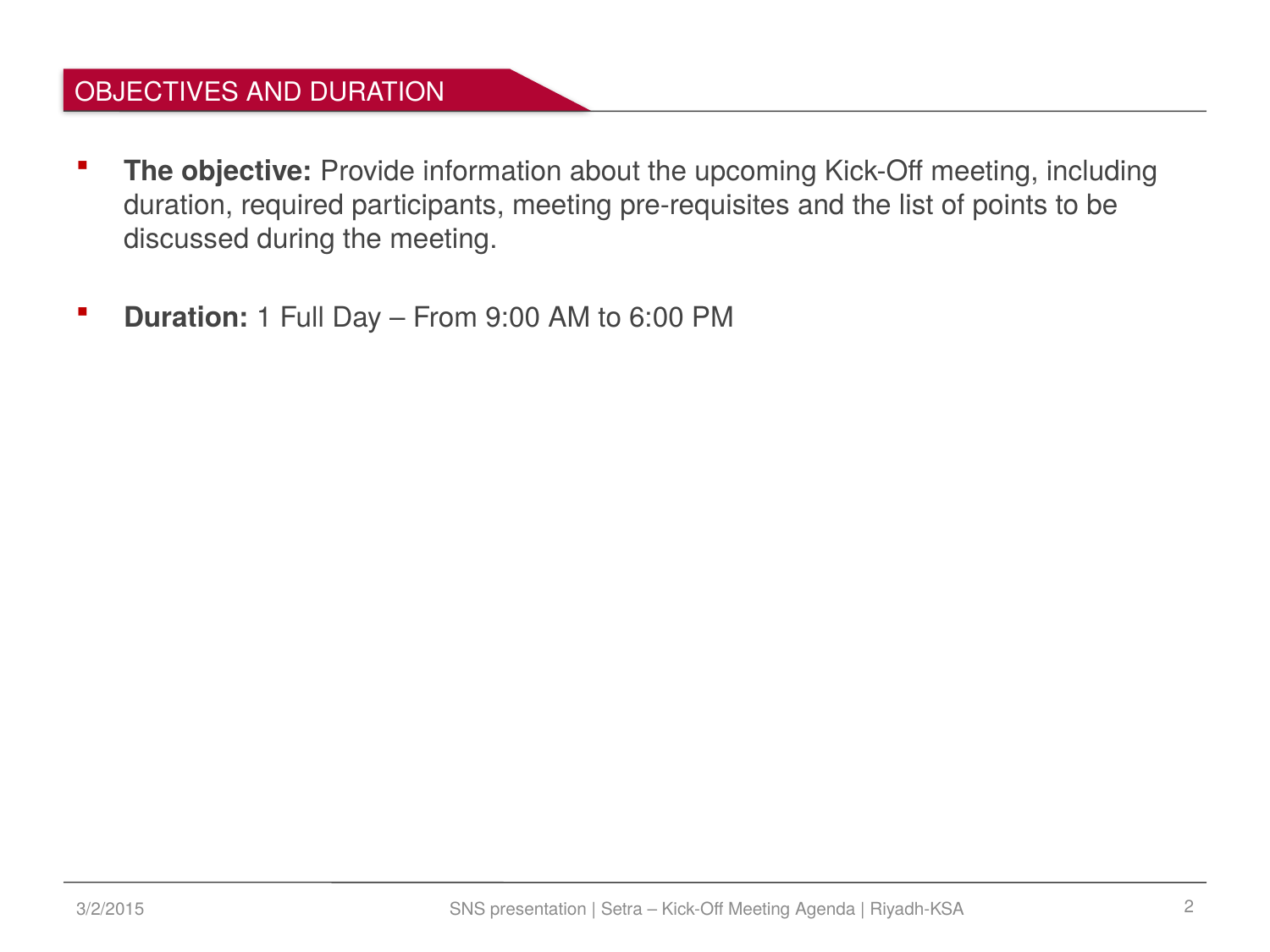

Objectives and duration
The objective: Provide information about the upcoming Kick-Off meeting, including duration, required participants, meeting pre-requisites and the list of points to be discussed during the meeting.

Duration: 1 Full Day – From 9:00 AM to 6:00 PM

3/2/2015
SNS presentation | Setra – Kick-Off Meeting Agenda | Riyadh-KSA
2